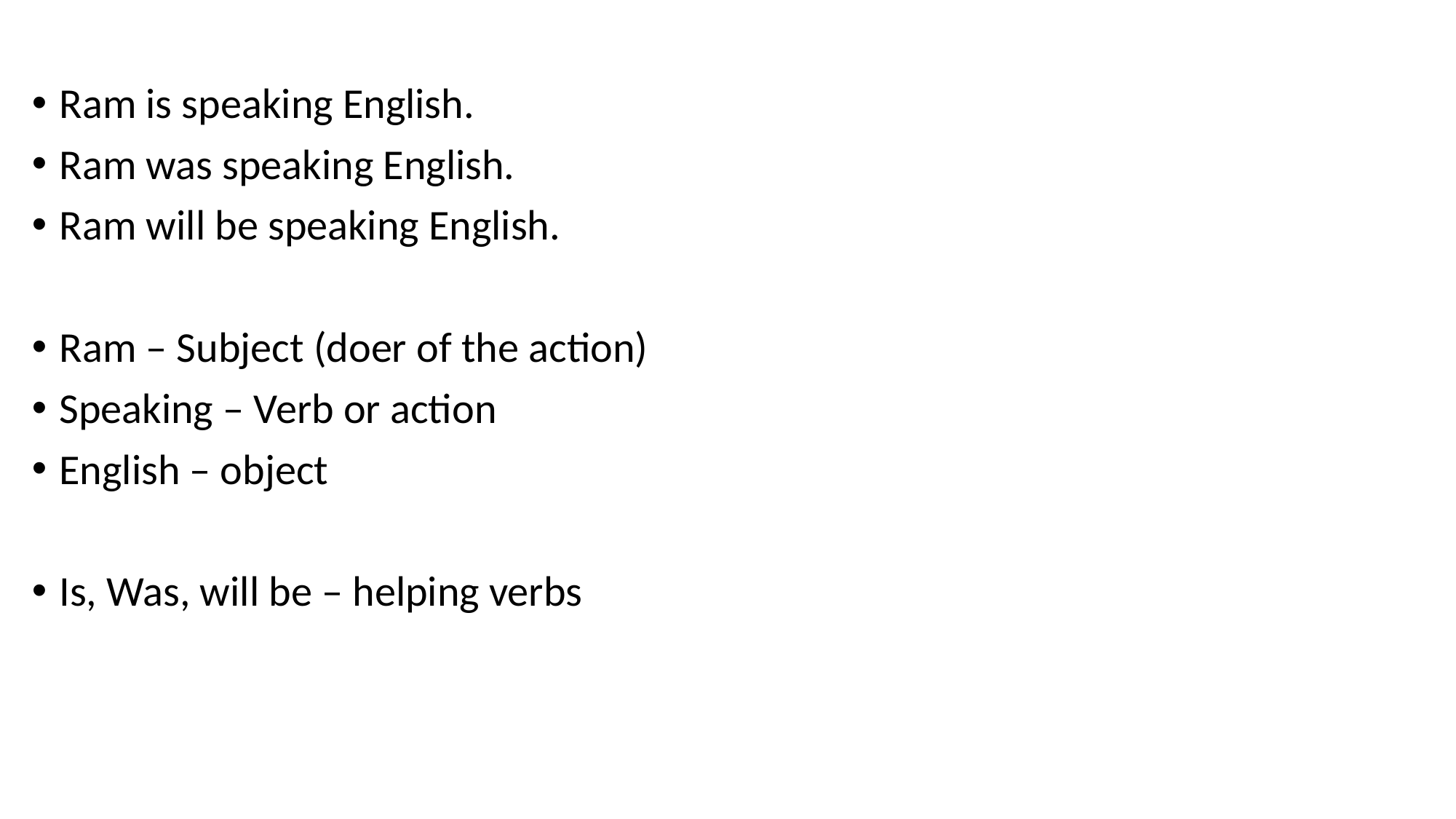

Ram is speaking English.
Ram was speaking English.
Ram will be speaking English.

Ram – Subject (doer of the action)
Speaking – Verb or action
English – object

Is, Was, will be – helping verbs